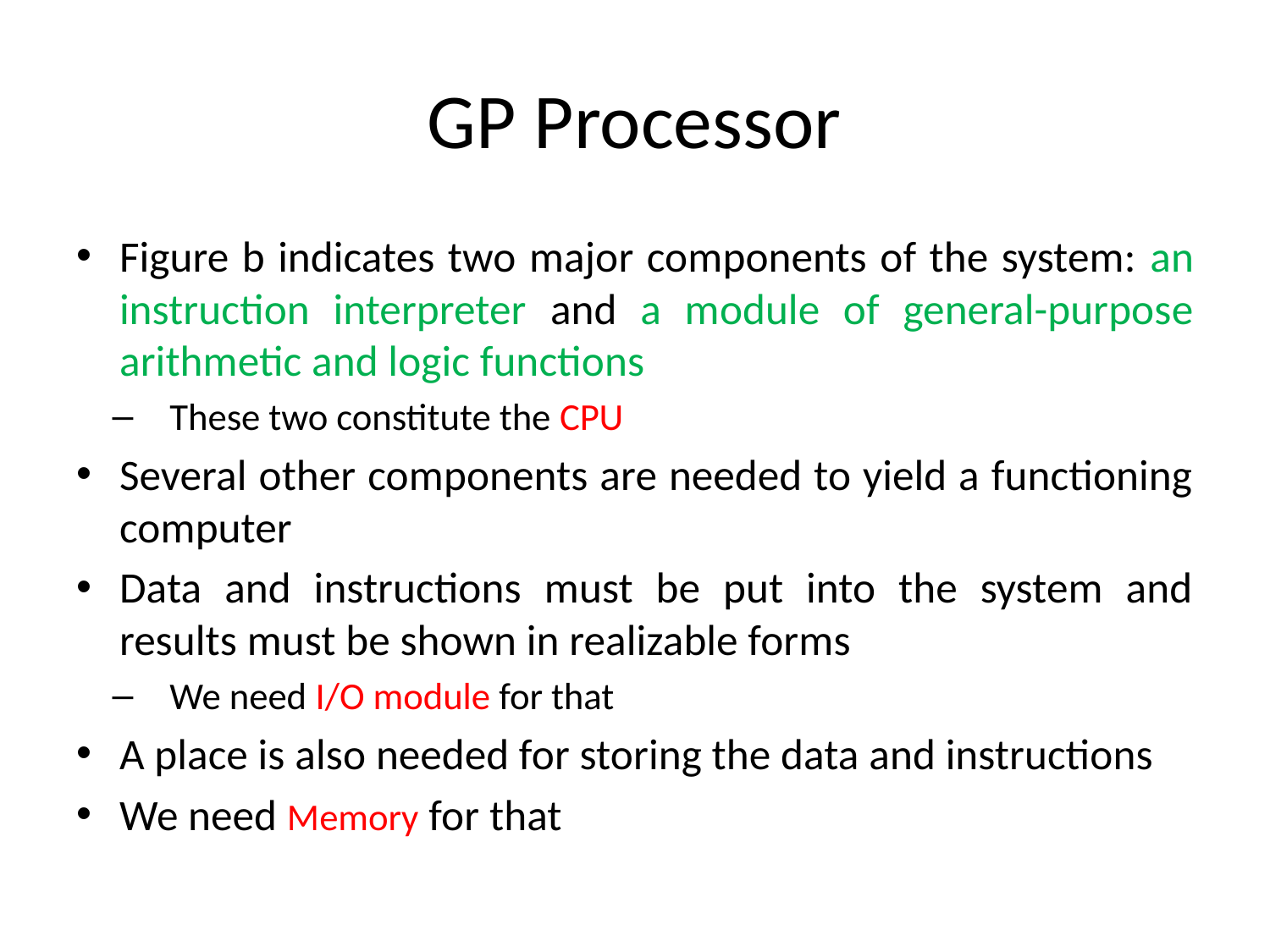

# GP Processor
Figure b indicates two major components of the system: an instruction interpreter and a module of general-purpose arithmetic and logic functions
These two constitute the CPU
Several other components are needed to yield a functioning computer
Data and instructions must be put into the system and results must be shown in realizable forms
We need I/O module for that
A place is also needed for storing the data and instructions
We need Memory for that